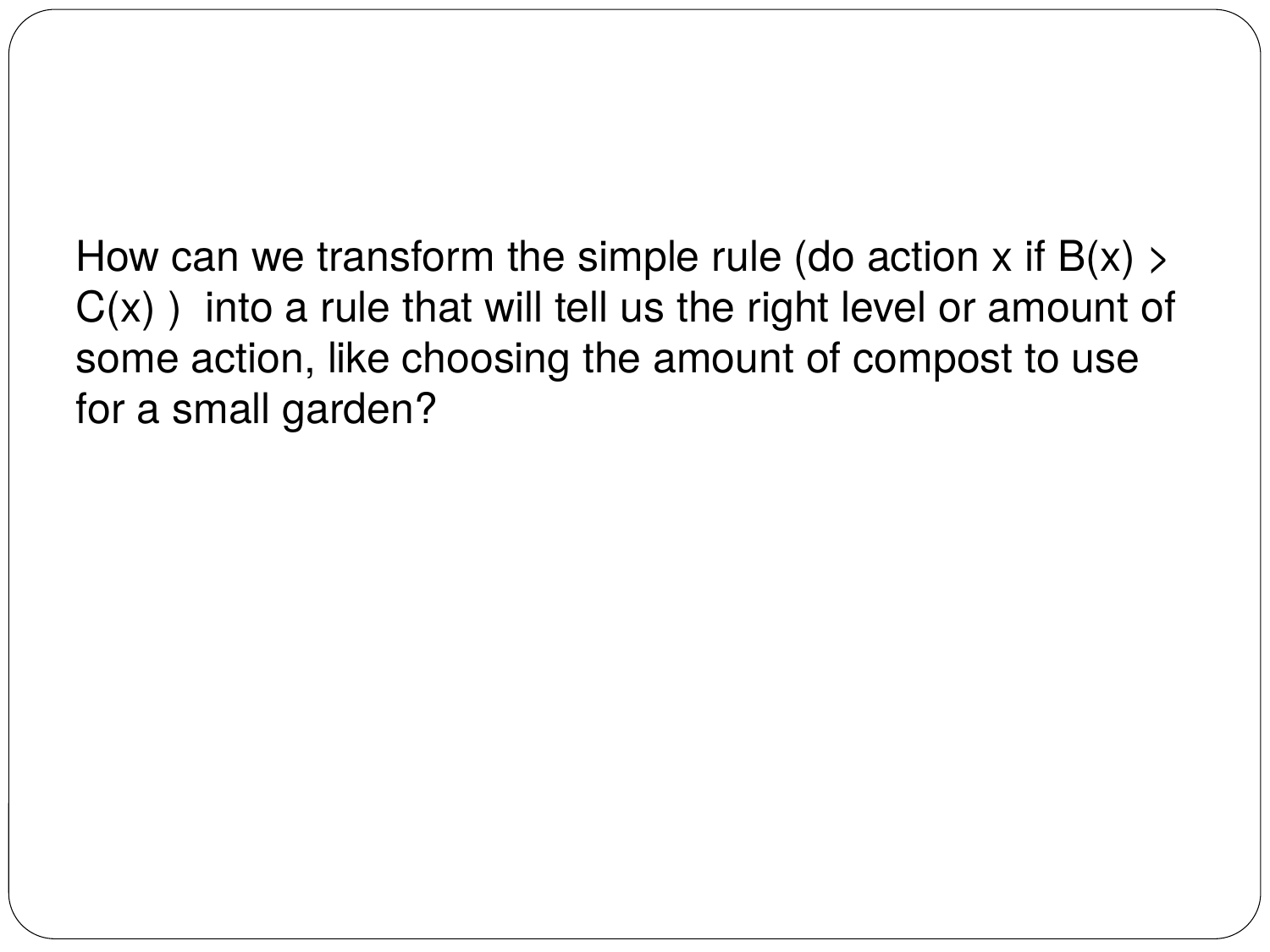

#
How can we transform the simple rule (do action x if B(x) > C(x) )  into a rule that will tell us the right level or amount of some action, like choosing the amount of compost to use for a small garden?